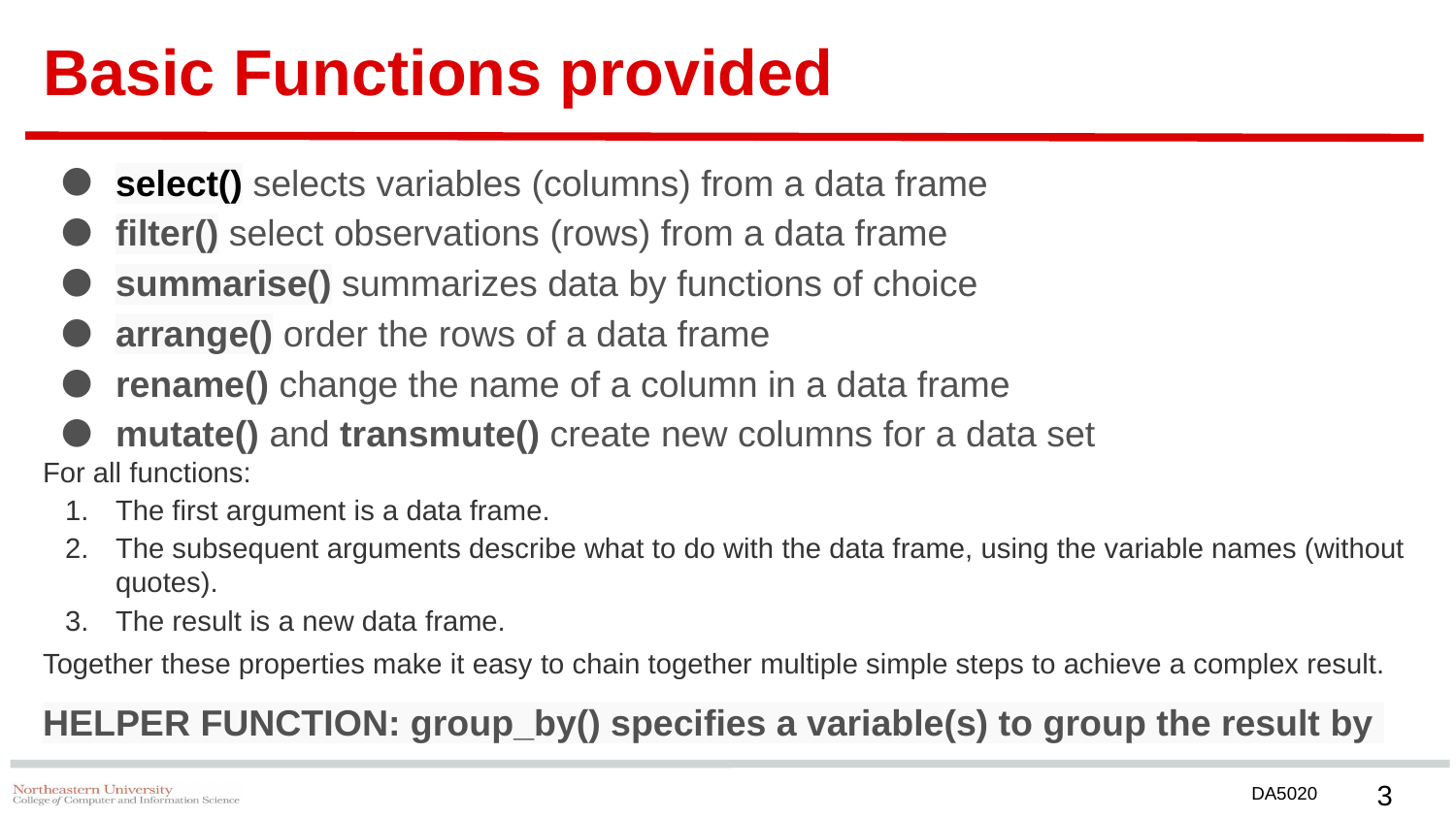

# Basic Functions provided
select() selects variables (columns) from a data frame
filter() select observations (rows) from a data frame
summarise() summarizes data by functions of choice
arrange() order the rows of a data frame
rename() change the name of a column in a data frame
mutate() and transmute() create new columns for a data set
For all functions:
The first argument is a data frame.
The subsequent arguments describe what to do with the data frame, using the variable names (without quotes).
The result is a new data frame.
Together these properties make it easy to chain together multiple simple steps to achieve a complex result.
HELPER FUNCTION: group_by() specifies a variable(s) to group the result by
3